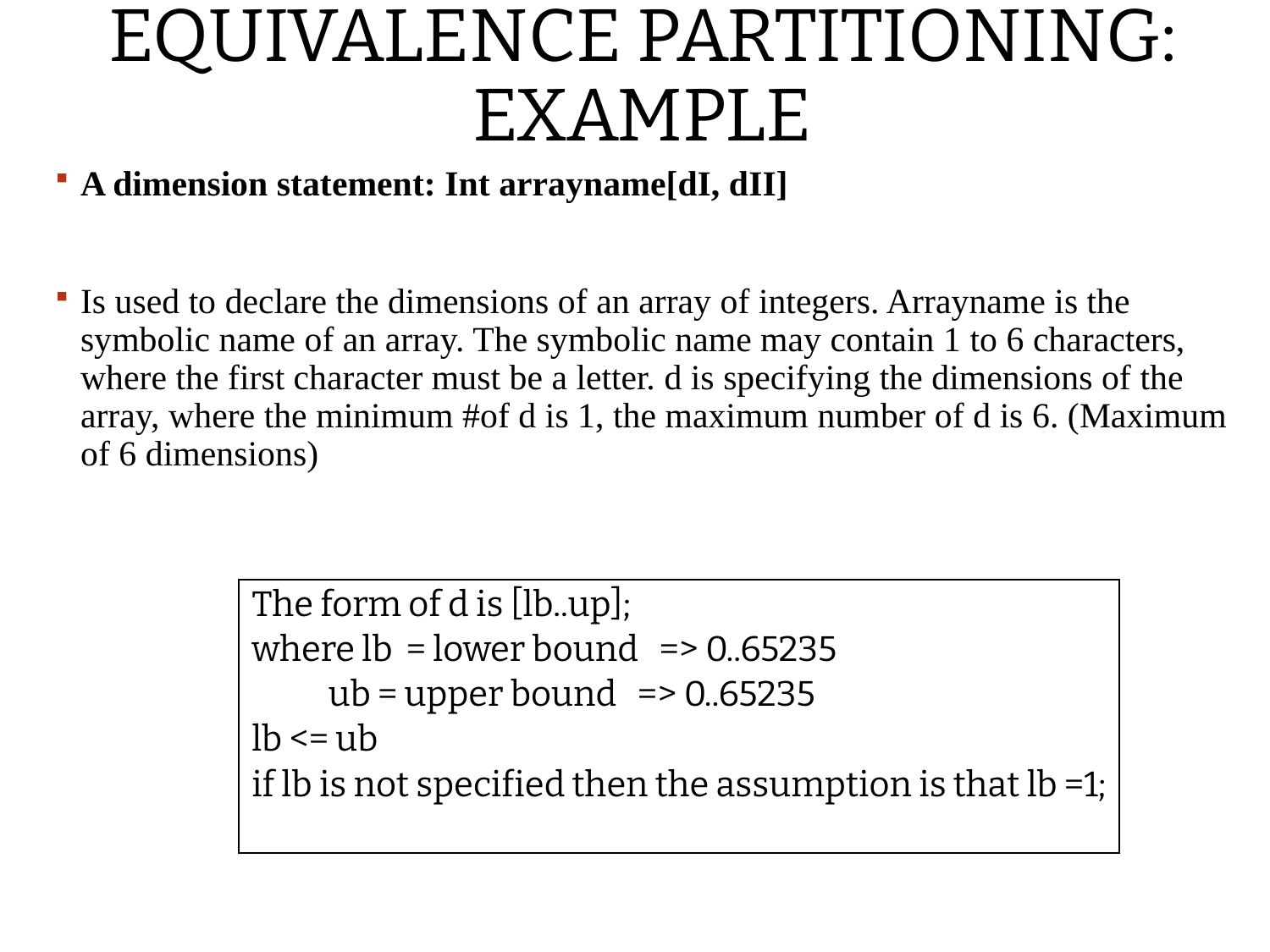

# Equivalence partitioning: Example
A dimension statement: Int arrayname[dI, dII]

Is used to declare the dimensions of an array of integers. Arrayname is the symbolic name of an array. The symbolic name may contain 1 to 6 characters, where the first character must be a letter. d is specifying the dimensions of the array, where the minimum #of d is 1, the maximum number of d is 6. (Maximum of 6 dimensions)
The form of d is [lb..up];
where lb  = lower bound   => 0..65235
           ub = upper bound   => 0..65235
lb <= ub
if lb is not specified then the assumption is that lb =1;